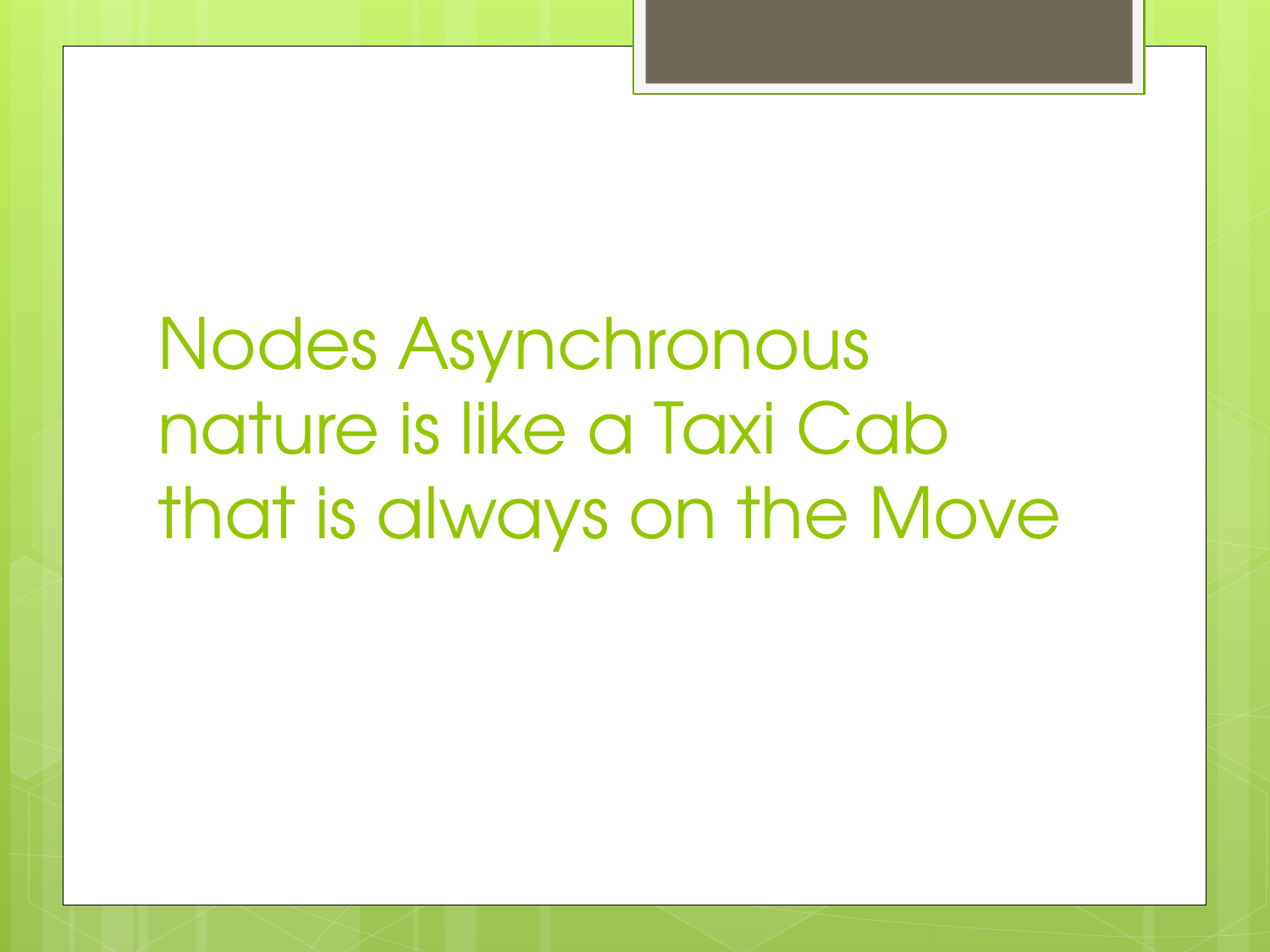

# Nodes Asynchronous nature is like a Taxi Cab that is always on the Move